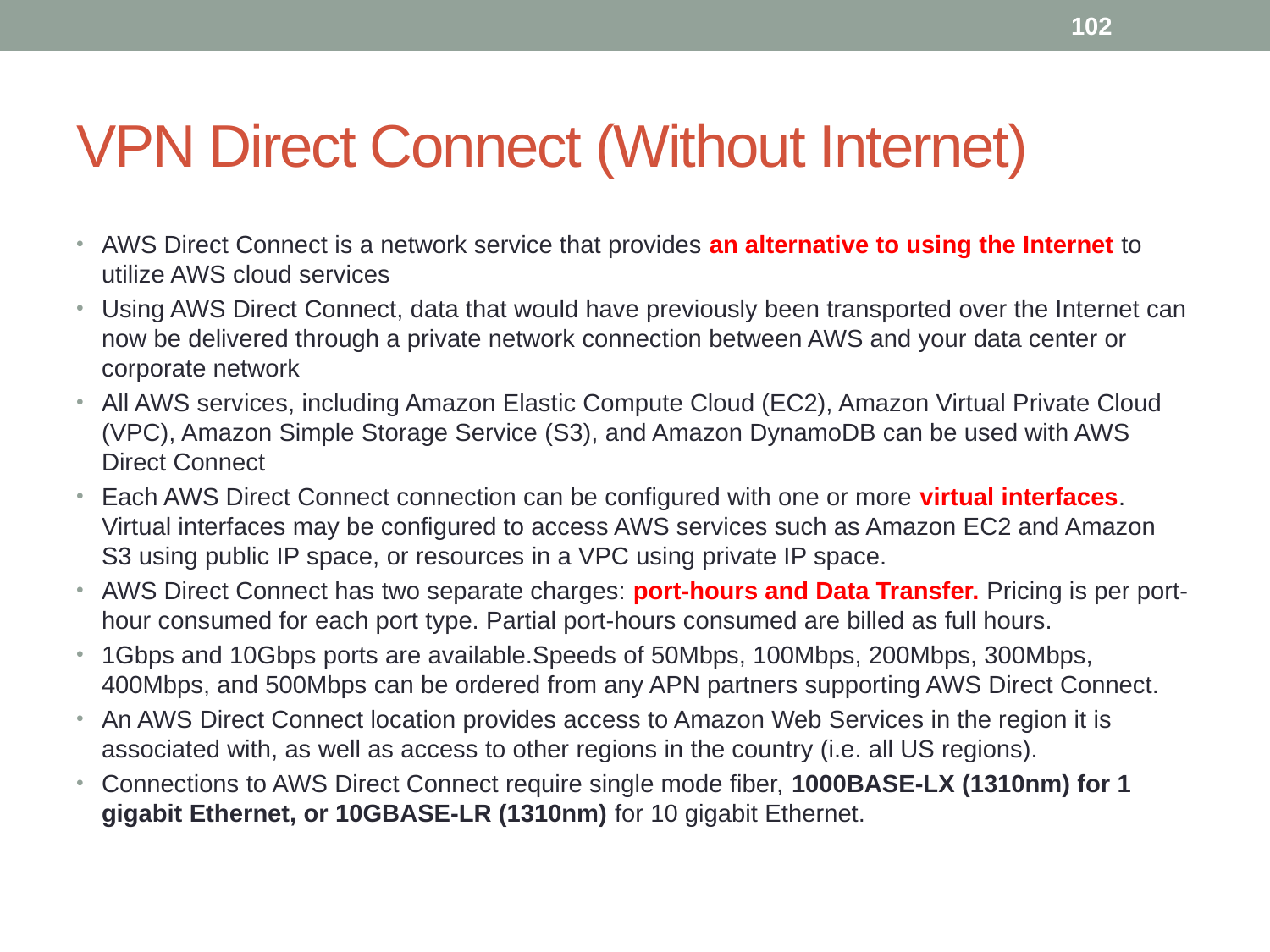

102
# VPN Direct Connect (Without Internet)
AWS Direct Connect is a network service that provides an alternative to using the Internet to utilize AWS cloud services
Using AWS Direct Connect, data that would have previously been transported over the Internet can now be delivered through a private network connection between AWS and your data center or corporate network
All AWS services, including Amazon Elastic Compute Cloud (EC2), Amazon Virtual Private Cloud (VPC), Amazon Simple Storage Service (S3), and Amazon DynamoDB can be used with AWS Direct Connect
Each AWS Direct Connect connection can be configured with one or more virtual interfaces. Virtual interfaces may be configured to access AWS services such as Amazon EC2 and Amazon S3 using public IP space, or resources in a VPC using private IP space.
AWS Direct Connect has two separate charges: port-hours and Data Transfer. Pricing is per port-hour consumed for each port type. Partial port-hours consumed are billed as full hours.
1Gbps and 10Gbps ports are available.Speeds of 50Mbps, 100Mbps, 200Mbps, 300Mbps, 400Mbps, and 500Mbps can be ordered from any APN partners supporting AWS Direct Connect.
An AWS Direct Connect location provides access to Amazon Web Services in the region it is associated with, as well as access to other regions in the country (i.e. all US regions).
Connections to AWS Direct Connect require single mode fiber, 1000BASE-LX (1310nm) for 1 gigabit Ethernet, or 10GBASE-LR (1310nm) for 10 gigabit Ethernet.